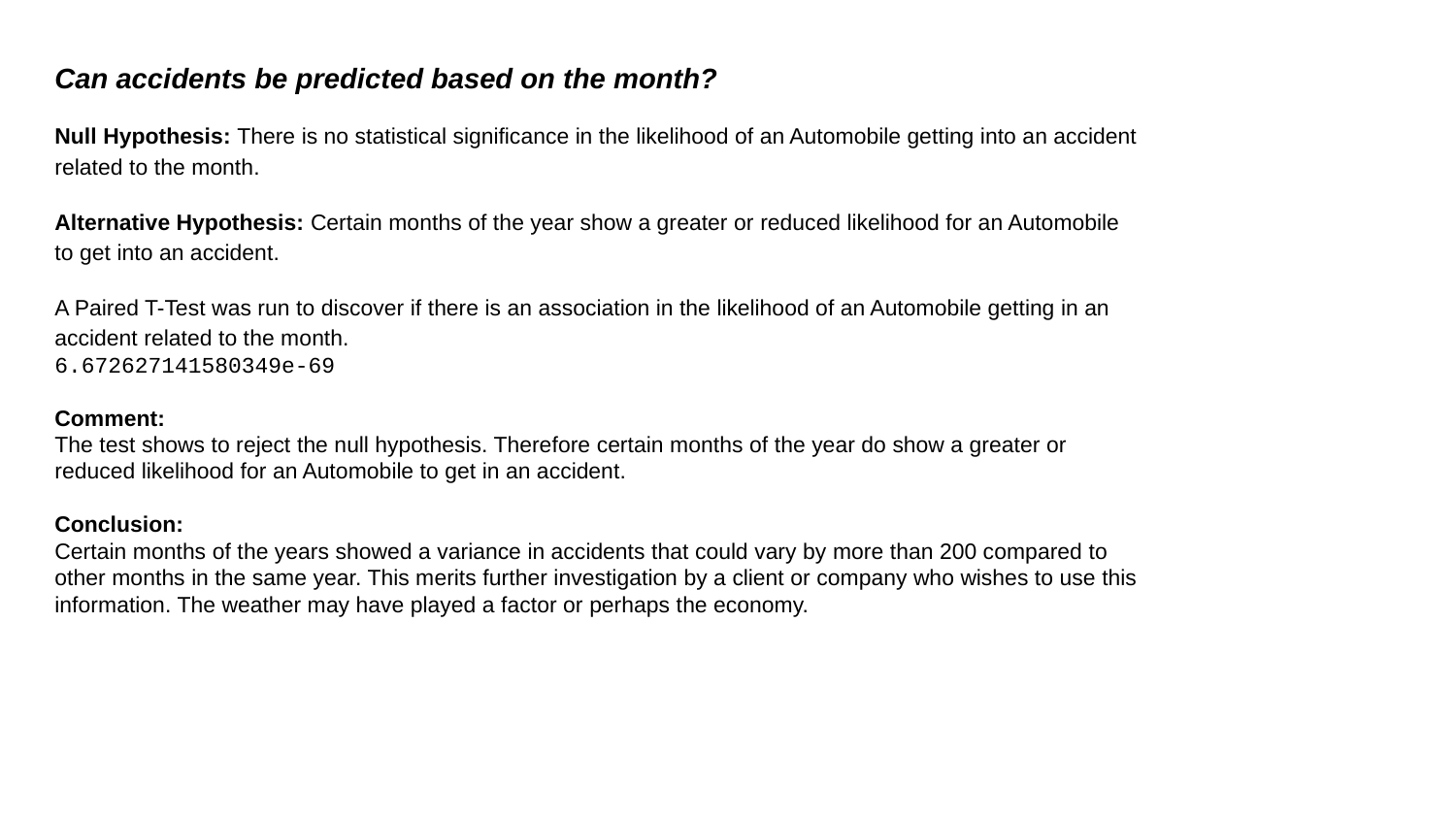

Can accidents be predicted based on the month?
Null Hypothesis: There is no statistical significance in the likelihood of an Automobile getting into an accident related to the month.
Alternative Hypothesis: Certain months of the year show a greater or reduced likelihood for an Automobile to get into an accident.
A Paired T-Test was run to discover if there is an association in the likelihood of an Automobile getting in an accident related to the month.
6.672627141580349e-69

Comment:
The test shows to reject the null hypothesis. Therefore certain months of the year do show a greater or reduced likelihood for an Automobile to get in an accident.

Conclusion:
Certain months of the years showed a variance in accidents that could vary by more than 200 compared to other months in the same year. This merits further investigation by a client or company who wishes to use this information. The weather may have played a factor or perhaps the economy.